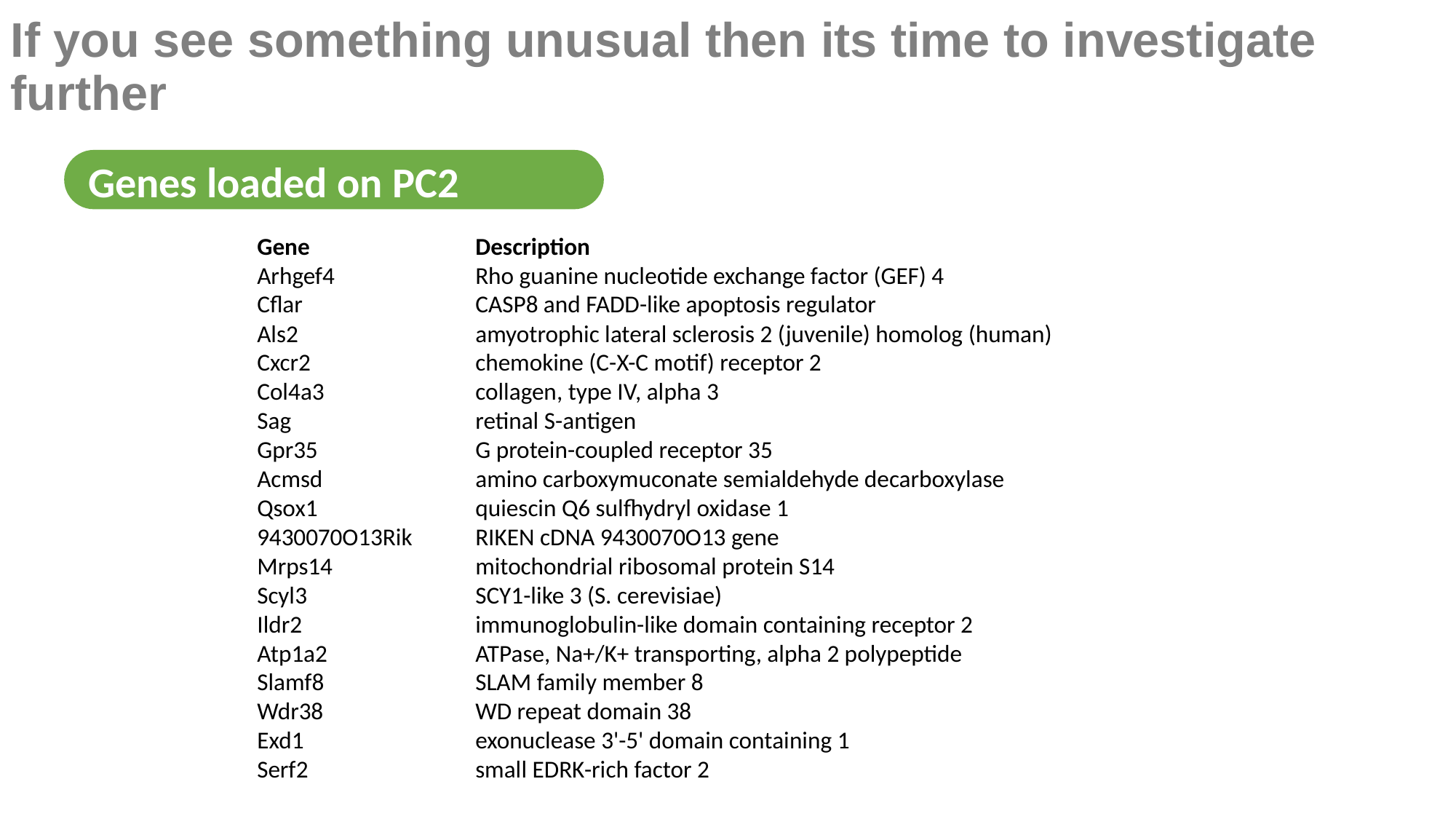

If you see something unusual then its time to investigate further
Genes loaded on PC2

Gene		Description
Arhgef4		Rho guanine nucleotide exchange factor (GEF) 4
Cflar		CASP8 and FADD-like apoptosis regulator
Als2		amyotrophic lateral sclerosis 2 (juvenile) homolog (human)
Cxcr2		chemokine (C-X-C motif) receptor 2
Col4a3		collagen, type IV, alpha 3
Sag		retinal S-antigen
Gpr35		G protein-coupled receptor 35
Acmsd		amino carboxymuconate semialdehyde decarboxylase
Qsox1		quiescin Q6 sulfhydryl oxidase 1
9430070O13Rik	RIKEN cDNA 9430070O13 gene
Mrps14		mitochondrial ribosomal protein S14
Scyl3		SCY1-like 3 (S. cerevisiae)
Ildr2		immunoglobulin-like domain containing receptor 2
Atp1a2		ATPase, Na+/K+ transporting, alpha 2 polypeptide
Slamf8		SLAM family member 8
Wdr38		WD repeat domain 38
Exd1		exonuclease 3'-5' domain containing 1
Serf2		small EDRK-rich factor 2